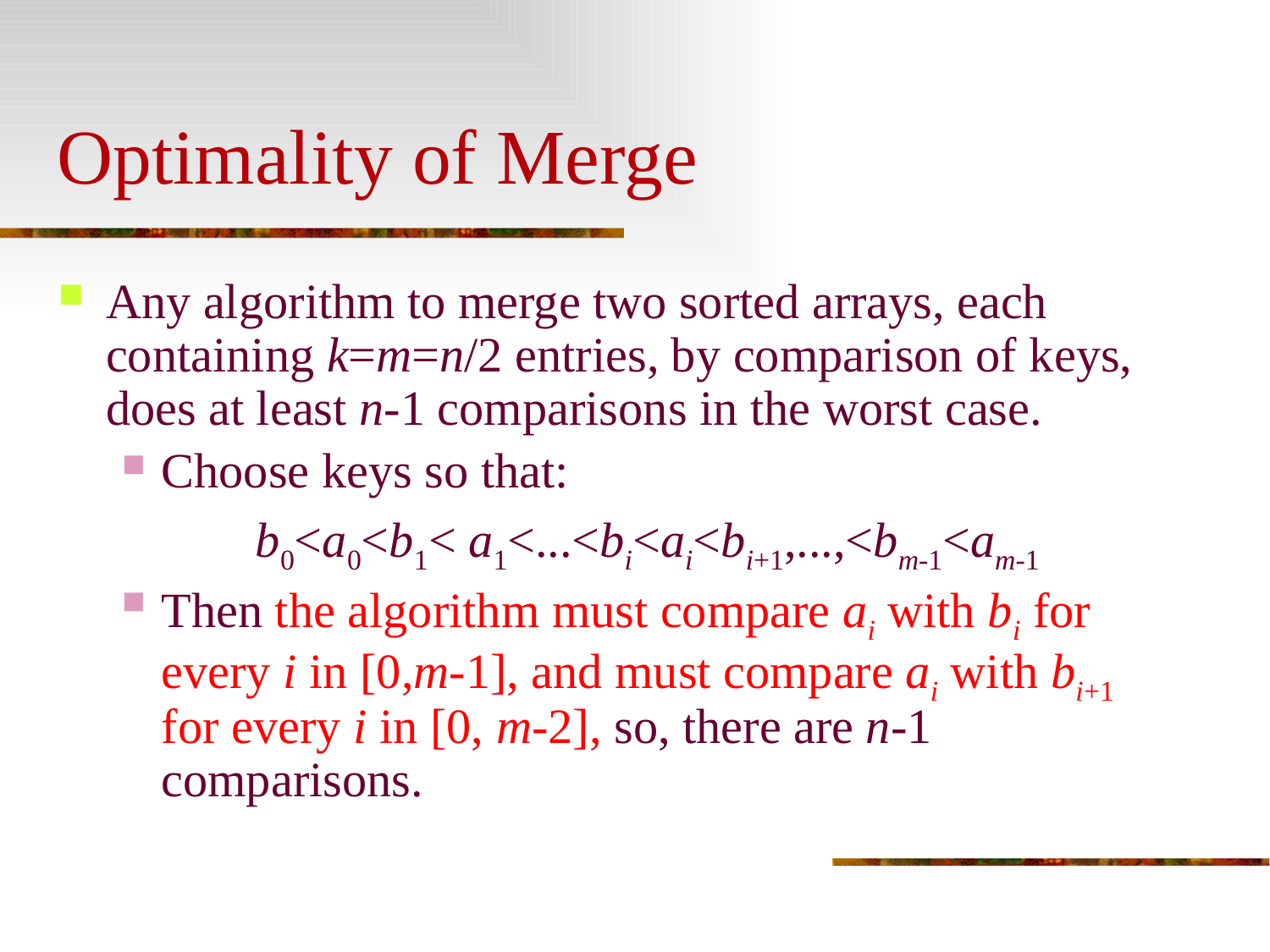

# Optimality of Merge
Any algorithm to merge two sorted arrays, each containing k=m=n/2 entries, by comparison of keys, does at least n-1 comparisons in the worst case.
Choose keys so that:
b0<a0<b1< a1<...<bi<ai<bi+1,...,<bm-1<am-1
Then the algorithm must compare ai with bi for every i in [0,m-1], and must compare ai with bi+1 for every i in [0, m-2], so, there are n-1 comparisons.